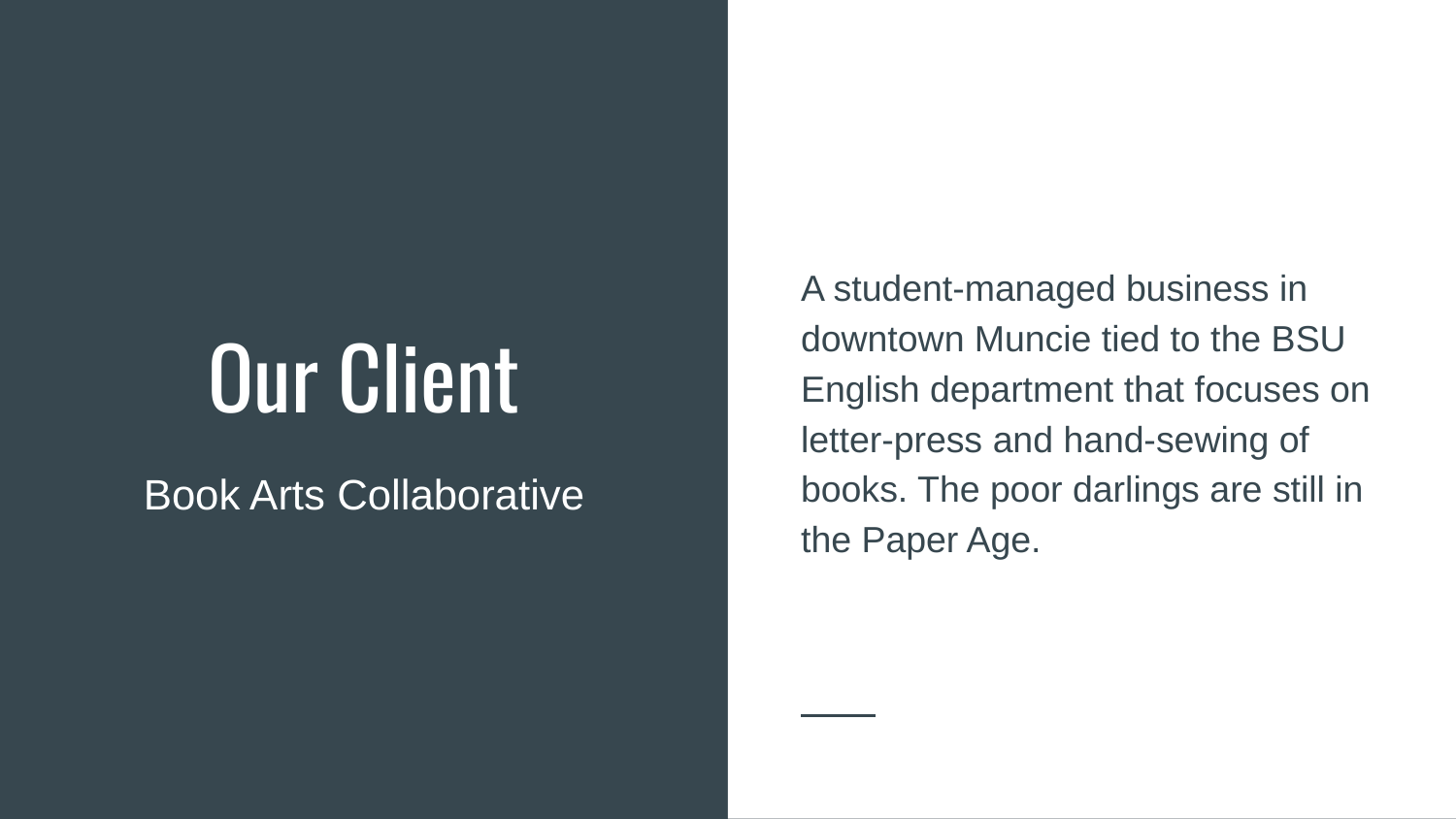

A student-managed business in downtown Muncie tied to the BSU English department that focuses on letter-press and hand-sewing of books. The poor darlings are still in the Paper Age.
# Our Client
Book Arts Collaborative